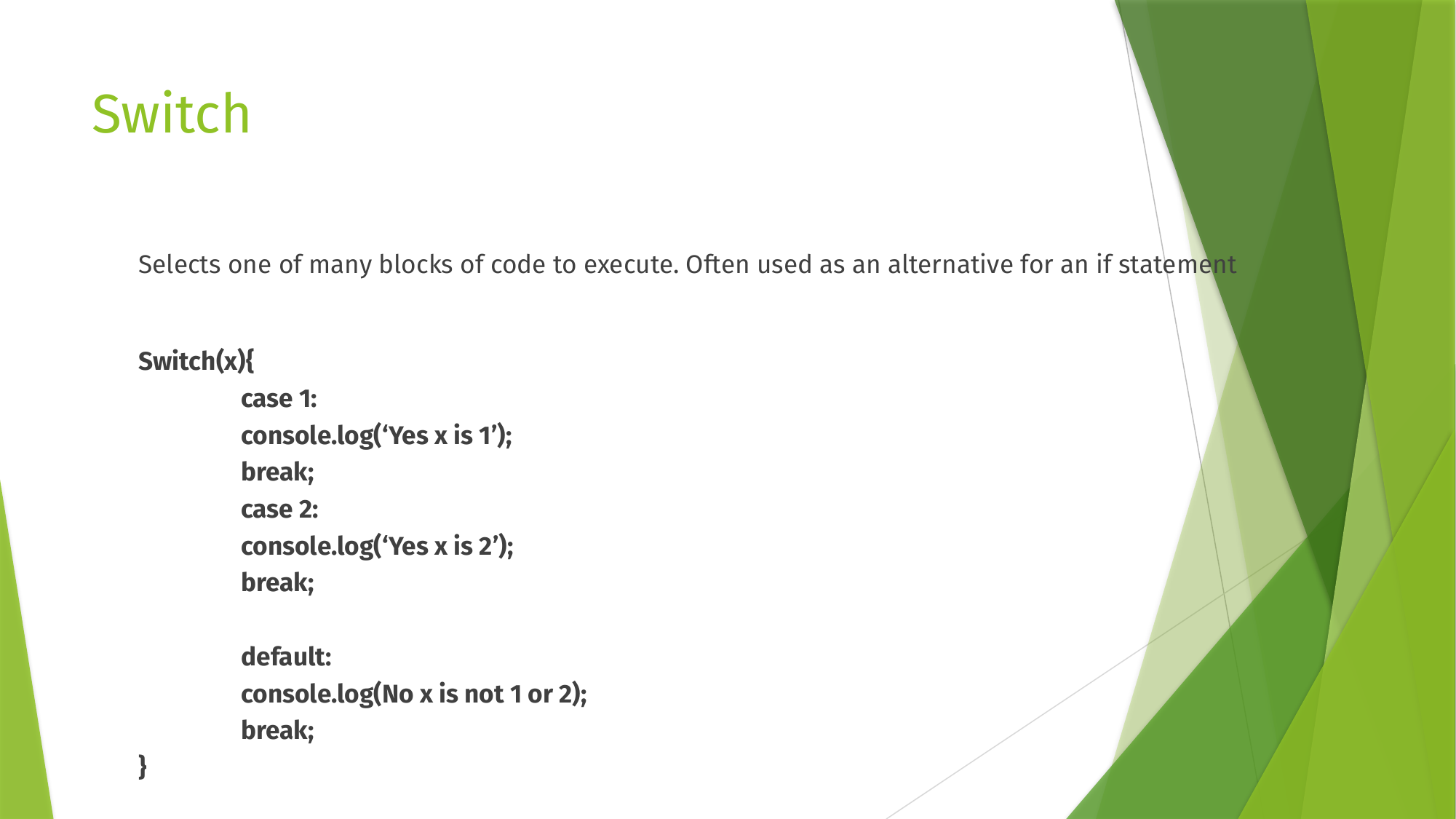

# Switch
Selects one of many blocks of code to execute. Often used as an alternative for an if statement

Switch(x){
	case 1:
		console.log(‘Yes x is 1’);
		break;
	case 2:
		console.log(‘Yes x is 2’);
		break;

	default:
		console.log(No x is not 1 or 2);
		break;
}